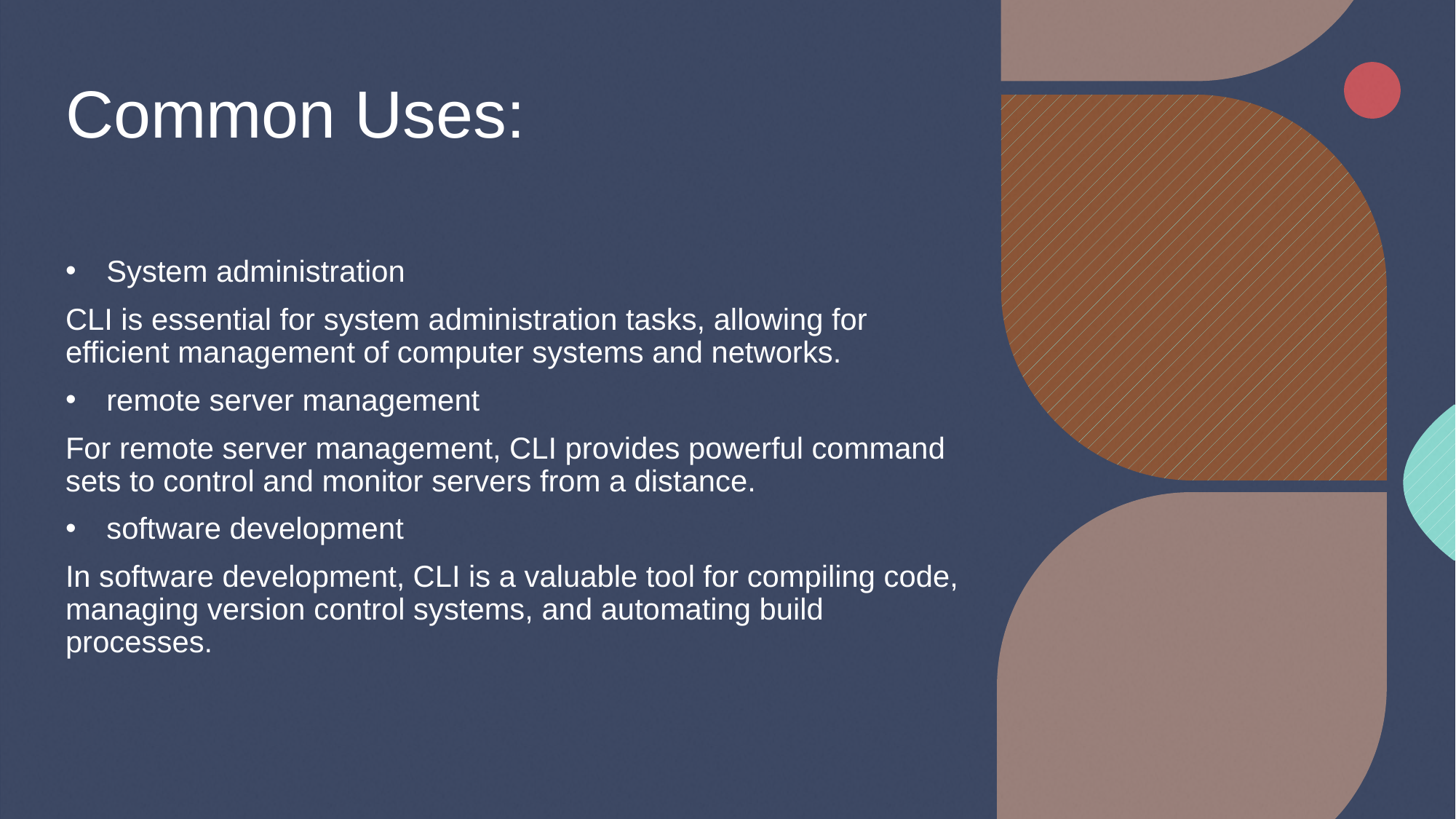

# Common Uses:
System administration
CLI is essential for system administration tasks, allowing for efficient management of computer systems and networks.
remote server management
For remote server management, CLI provides powerful command sets to control and monitor servers from a distance.
software development
In software development, CLI is a valuable tool for compiling code, managing version control systems, and automating build processes.